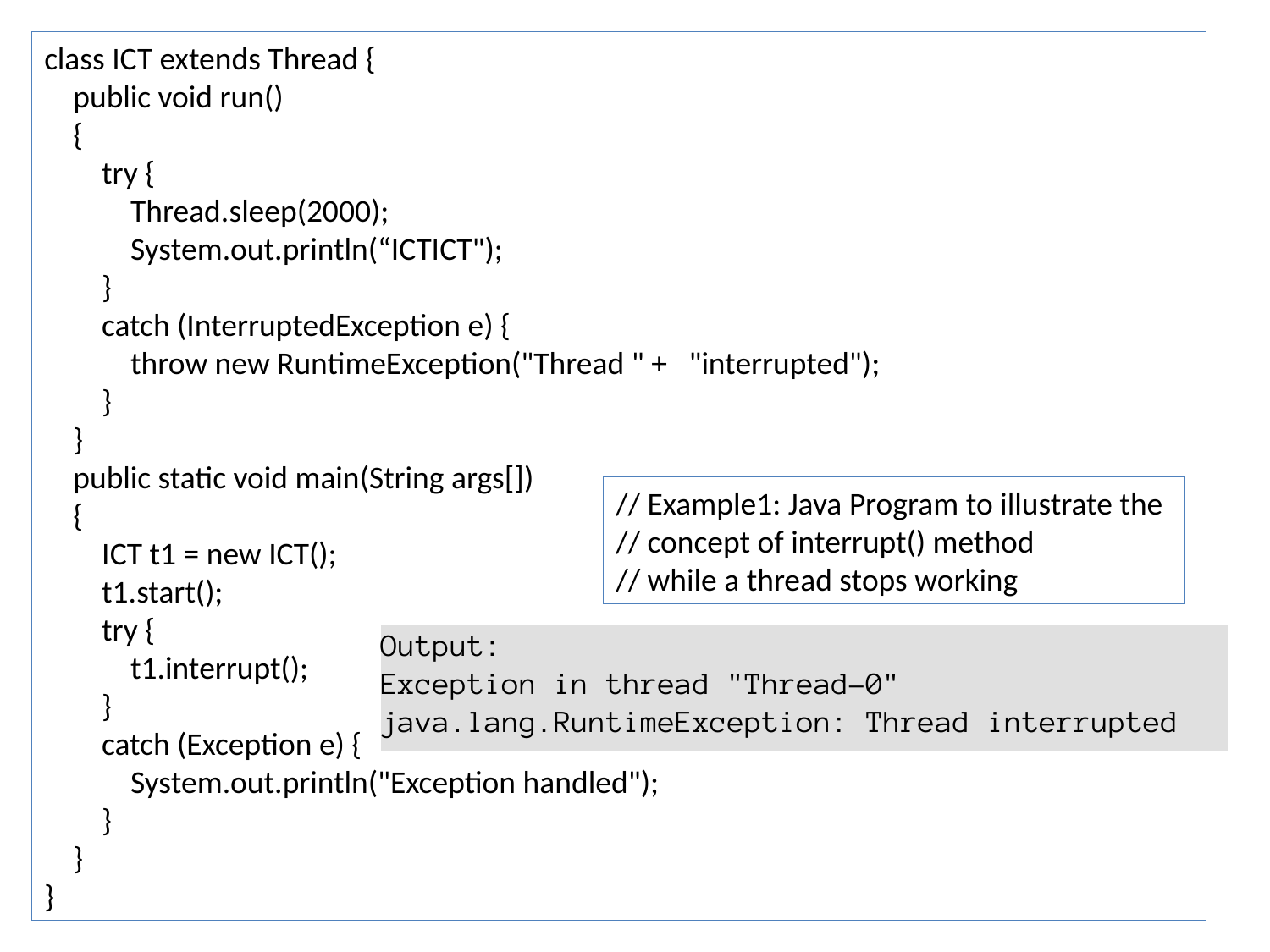

class ICT extends Thread {
    public void run()
    {
        try {
            Thread.sleep(2000);
            System.out.println(“ICTICT");
        }
        catch (InterruptedException e) {
            throw new RuntimeException("Thread " +   "interrupted");
        }
    }
    public static void main(String args[])
    {
        ICT t1 = new ICT();
        t1.start();
        try {
            t1.interrupt();
        }
        catch (Exception e) {
            System.out.println("Exception handled");
        }
    }
}
// Example1: Java Program to illustrate the
// concept of interrupt() method
// while a thread stops working
Output:
Exception in thread "Thread-0" java.lang.RuntimeException: Thread interrupted